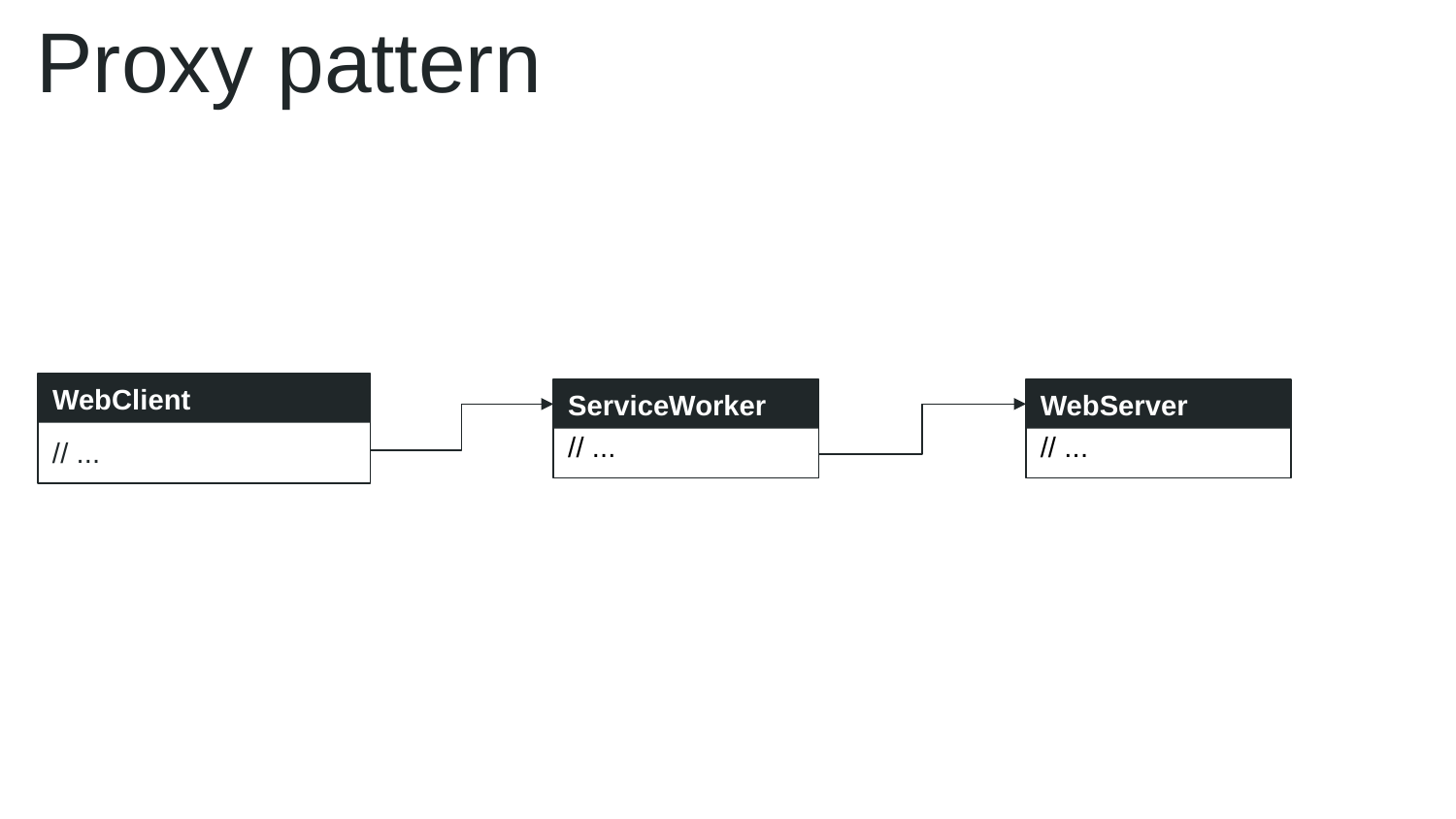

Proxy pattern
WServerFacade

// ...
WebServer
ServiceWorker
// ...
// ...
WebClient